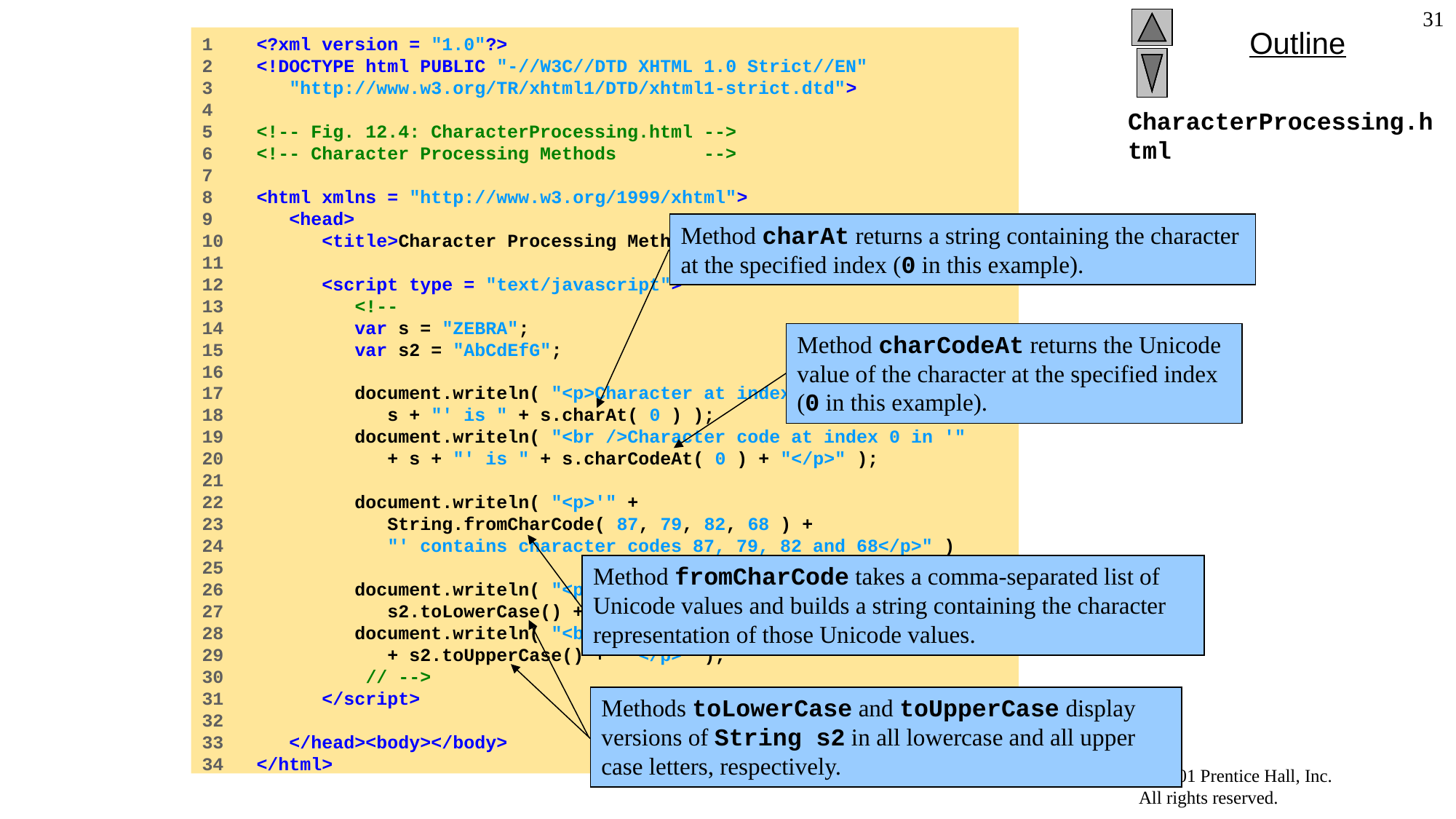

31
1    <?xml version = "1.0"?>
2    <!DOCTYPE html PUBLIC "-//W3C//DTD XHTML 1.0 Strict//EN"
3       "http://www.w3.org/TR/xhtml1/DTD/xhtml1-strict.dtd">
4
5    <!-- Fig. 12.4: CharacterProcessing.html -->
6    <!-- Character Processing Methods        -->
7
8    <html xmlns = "http://www.w3.org/1999/xhtml">
9       <head>
10         <title>Character Processing Methods</title>
11
12         <script type = "text/javascript">
13            <!--
14            var s = "ZEBRA";
15            var s2 = "AbCdEfG";
16
17            document.writeln( "<p>Character at index 0 in '" +
18               s + "' is " + s.charAt( 0 ) );
19            document.writeln( "<br />Character code at index 0 in '"
20               + s + "' is " + s.charCodeAt( 0 ) + "</p>" );
21
22            document.writeln( "<p>'" +
23               String.fromCharCode( 87, 79, 82, 68 ) +
24               "' contains character codes 87, 79, 82 and 68</p>" )
25
26            document.writeln( "<p>'" + s2 + "' in lowercase is '" +
27               s2.toLowerCase() + "'" );
28            document.writeln( "<br />'" + s2 + "' in uppercase is '"
29               + s2.toUpperCase() + "'</p>" );
30             // -->
31         </script>
32
33      </head><body></body>
34   </html>
# CharacterProcessing.html
Method charAt returns a string containing the character at the specified index (0 in this example).
Method charCodeAt returns the Unicode value of the character at the specified index (0 in this example).
Method fromCharCode takes a comma-separated list of Unicode values and builds a string containing the character representation of those Unicode values.
Methods toLowerCase and toUpperCase display versions of String s2 in all lowercase and all upper case letters, respectively.